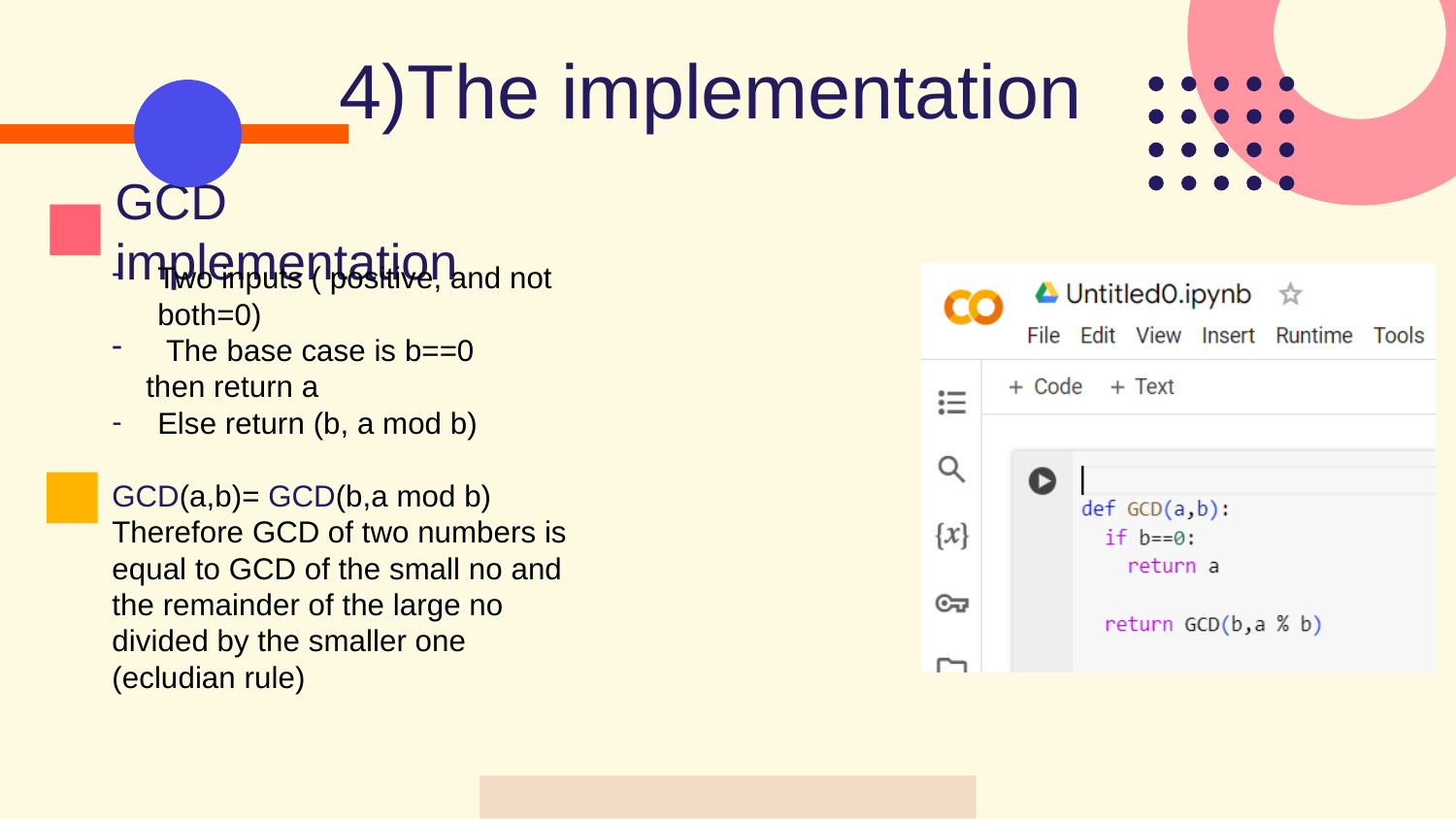

# 4)The implementation

GCD implementation

### Chart

| Category | Columna1 |
|---|---|
| Saturn | None |
| Earth | None |
| Venus | None |
| Jupiter | None |
Two inputs ( positive, and not both=0)
 The base case is b==0
    then return a
Else return (b, a mod b)

GCD(a,b)= GCD(b,a mod b)
Therefore GCD of two numbers is equal to GCD of the small no and the remainder of the large no divided by the smaller one
(ecludian rule)